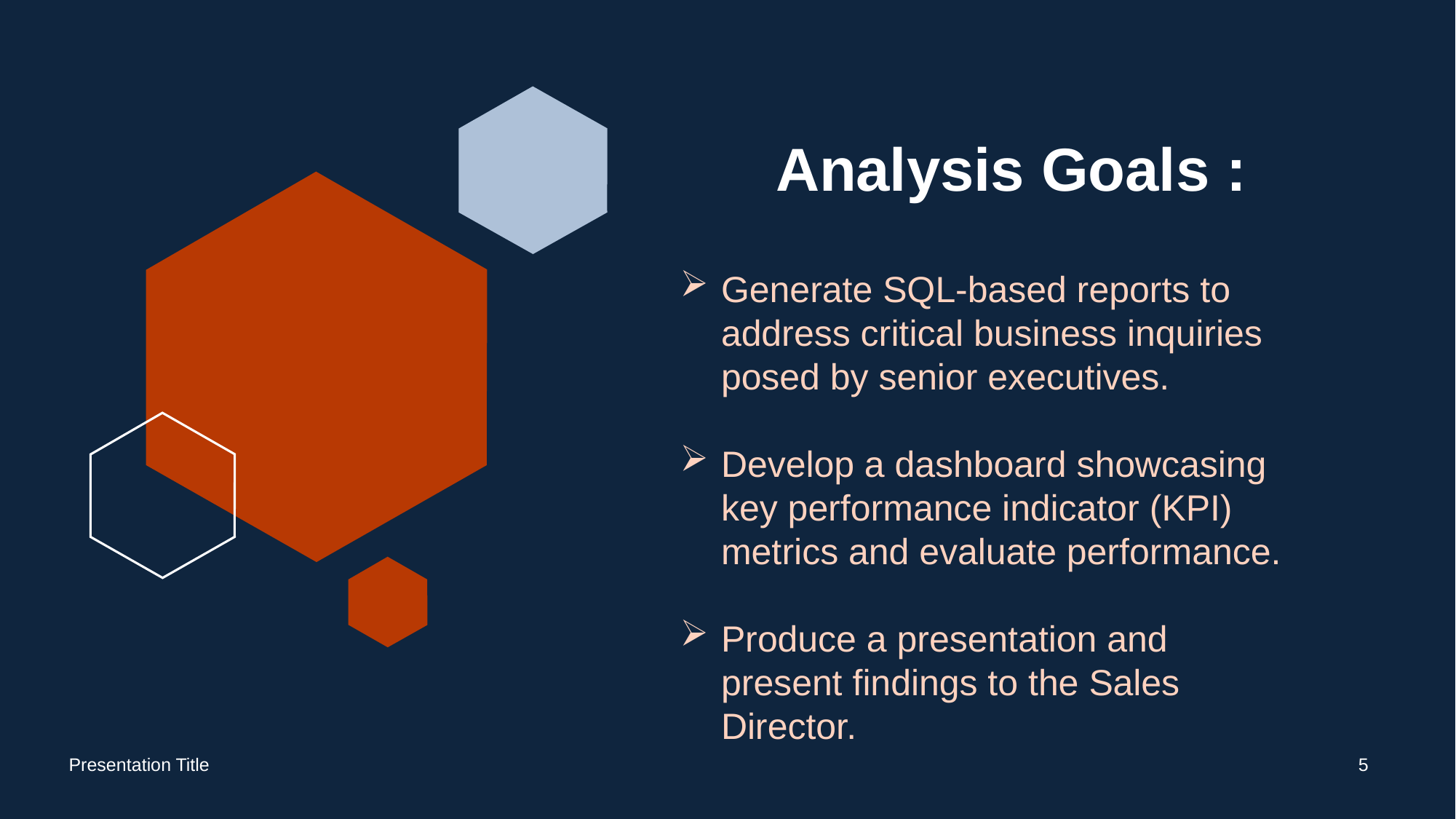

Analysis Goals :
Generate SQL-based reports to address critical business inquiries posed by senior executives.

Develop a dashboard showcasing key performance indicator (KPI) metrics and evaluate performance.

Produce a presentation and present findings to the Sales Director.

5
Presentation Title